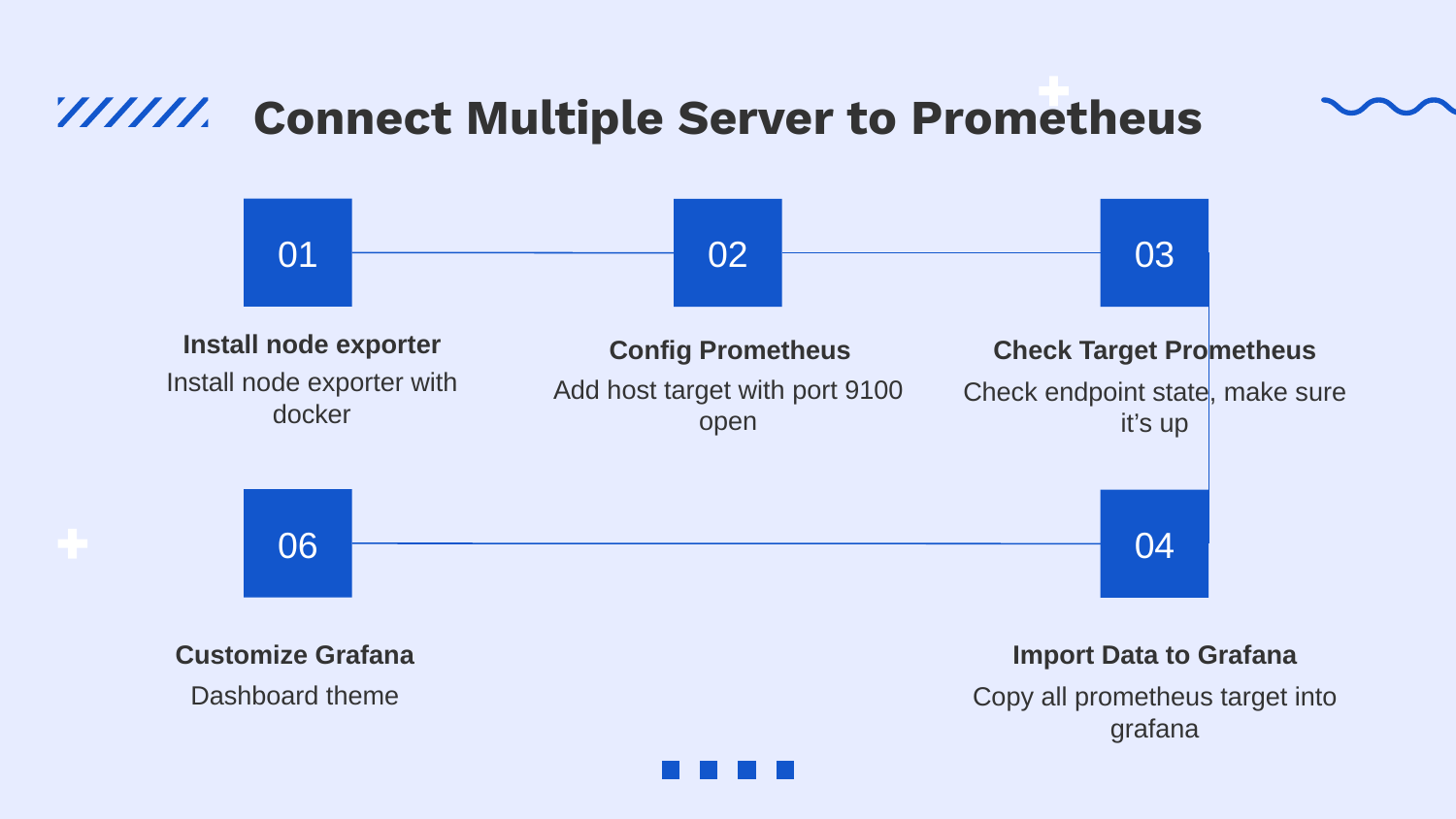

# Connect Multiple Server to Prometheus

01
02
03
Install node exporter
Install node exporter with docker
Check Target Prometheus
Check endpoint state, make sure it’s up
Config Prometheus
Add host target with port 9100 open

06
04
Import Data to Grafana
Copy all prometheus target into grafana
Customize Grafana
Dashboard theme